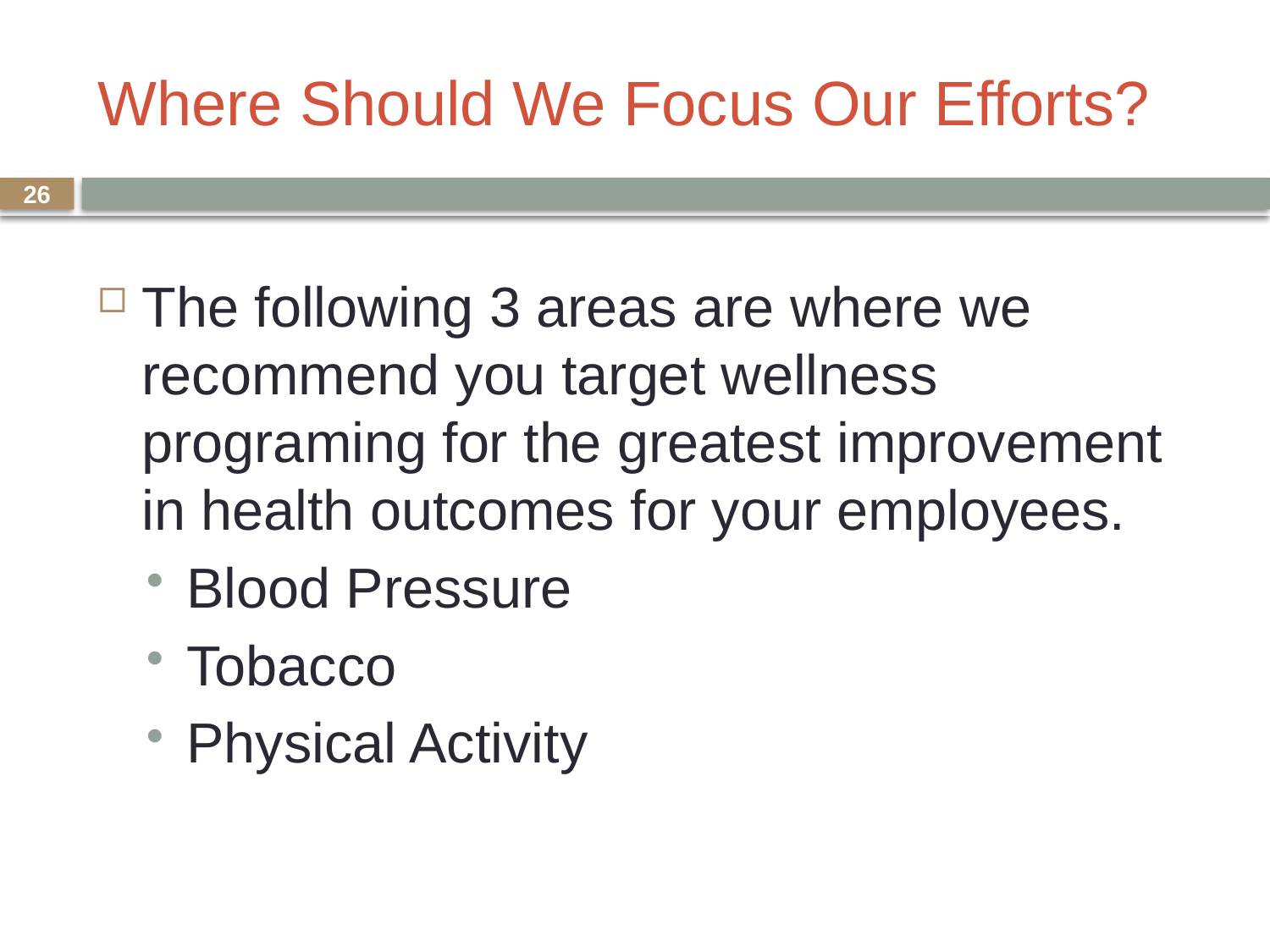

# Where Should We Focus Our Efforts?
26
The following 3 areas are where we recommend you target wellness programing for the greatest improvement in health outcomes for your employees.
Blood Pressure
Tobacco
Physical Activity